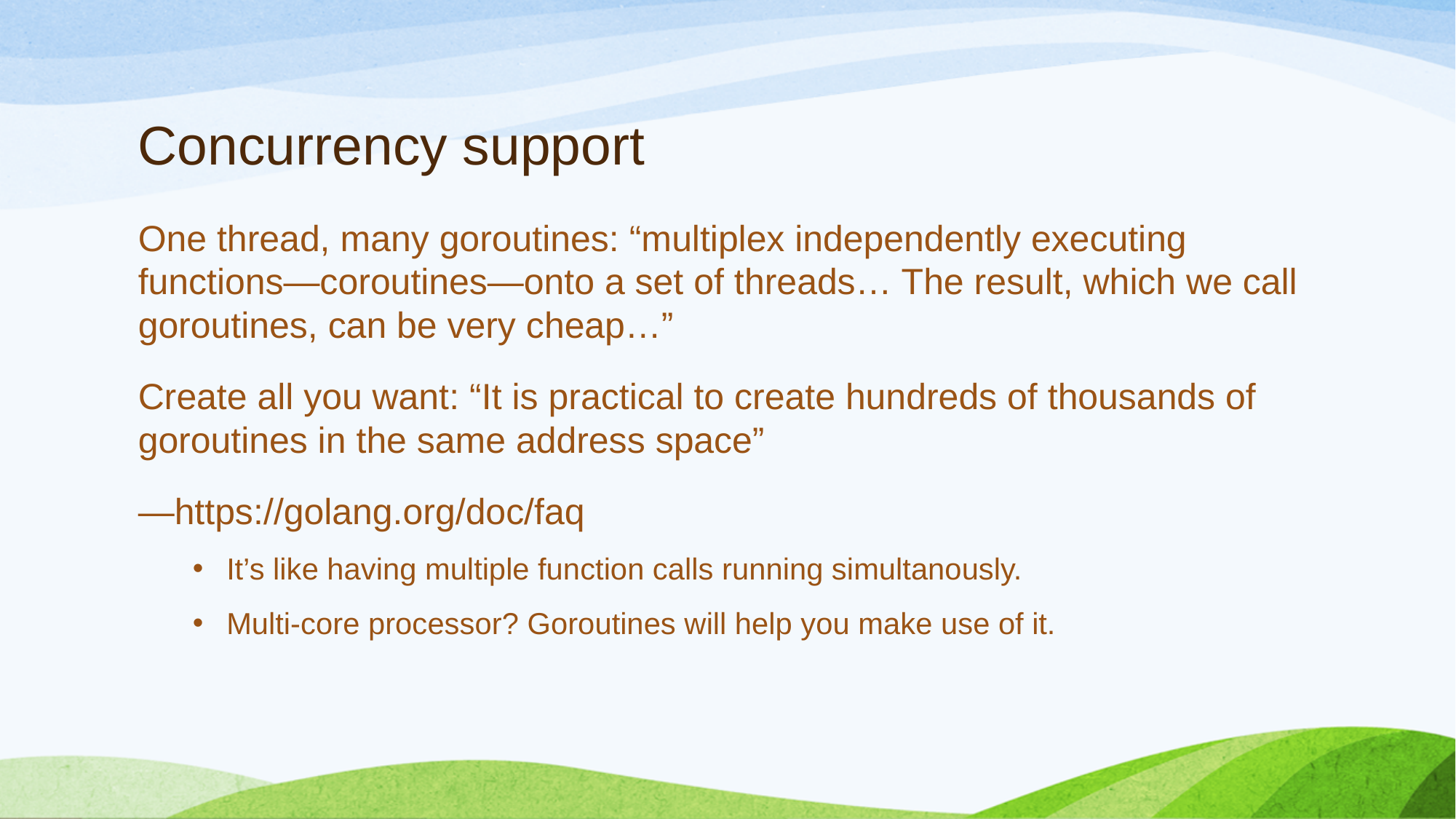

# Concurrency support
One thread, many goroutines: “multiplex independently executing functions—coroutines—onto a set of threads… The result, which we call goroutines, can be very cheap…”
Create all you want: “It is practical to create hundreds of thousands of goroutines in the same address space”
—https://golang.org/doc/faq
It’s like having multiple function calls running simultanously.
Multi-core processor? Goroutines will help you make use of it.